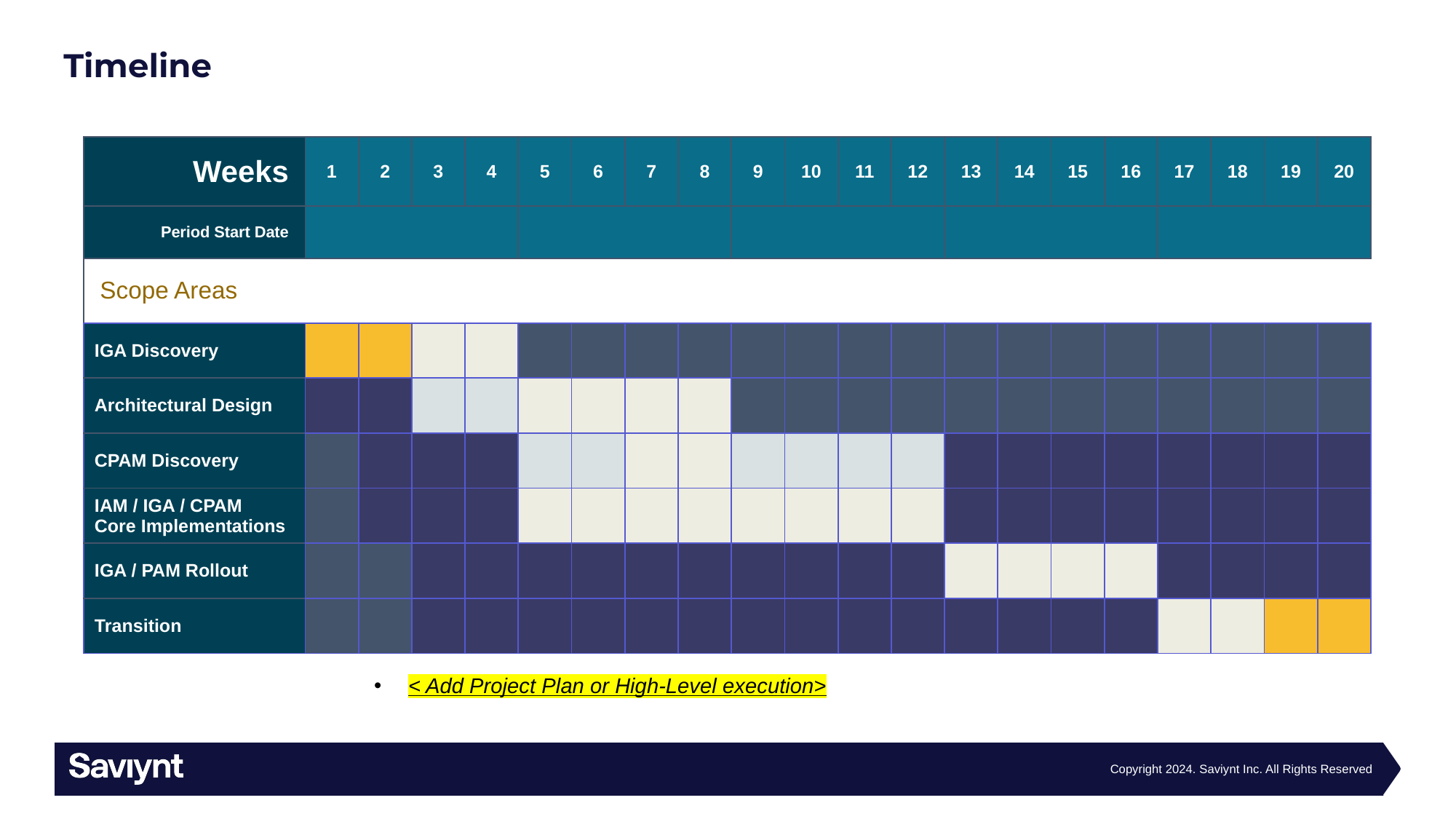

# Timeline
| Weeks | 1 | 2 | 3 | 4 | 5 | 6 | 7 | 8 | 9 | 10 | 11 | 12 | 13 | 14 | 15 | 16 | 17 | 18 | 19 | 20 |
| --- | --- | --- | --- | --- | --- | --- | --- | --- | --- | --- | --- | --- | --- | --- | --- | --- | --- | --- | --- | --- |
| Period Start Date |  |  |  |  |  |  |  |  |  |  |  |  |  |  |  |  |  |  |  |  |
| Scope Areas |  |  |  |  |  |  |  |  |  |  |  |  |  |  |  |  |  |  |  |  |
| IGA Discovery |  |  |  |  |  |  |  |  |  |  |  |  |  |  |  |  |  |  |  |  |
| Architectural Design |  |  |  |  |  |  |  |  |  |  |  |  |  |  |  |  |  |  |  |  |
| CPAM Discovery |  |  |  |  |  |  |  |  |  |  |  |  |  |  |  |  |  |  |  |  |
| IAM / IGA / CPAM Core Implementations |  |  |  |  |  |  |  |  |  |  |  |  |  |  |  |  |  |  |  |  |
| IGA / PAM Rollout |  |  |  |  |  |  |  |  |  |  |  |  |  |  |  |  |  |  |  |  |
| Transition |  |  |  |  |  |  |  |  |  |  |  |  |  |  |  |  |  |  |  |  |
< Add Project Plan or High-Level execution>
Copyright 2024. Saviynt Inc. All Rights Reserved